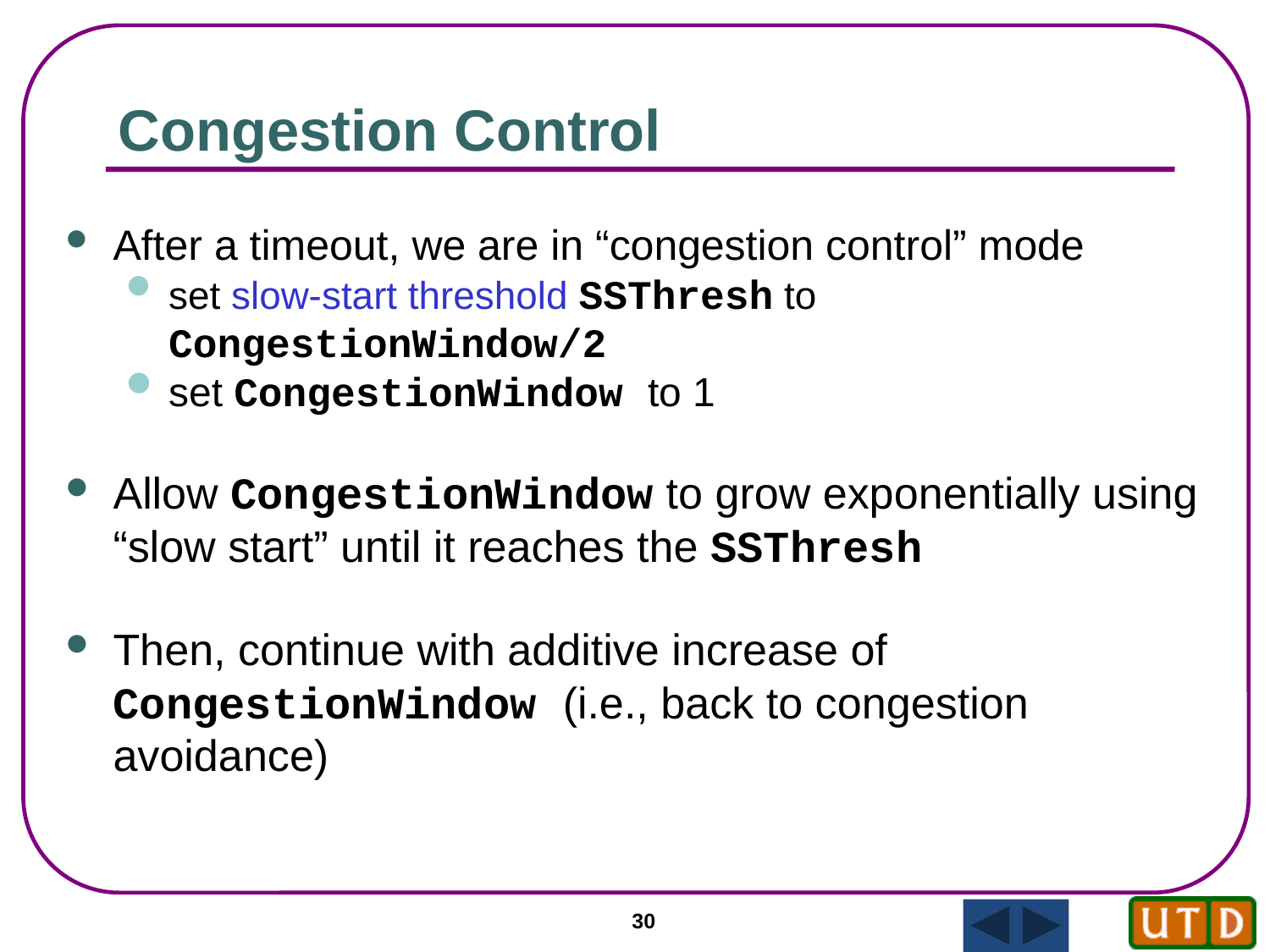

Congestion Control
After a timeout, we are in “congestion control” mode
set slow-start threshold SSThresh to CongestionWindow/2
set CongestionWindow to 1

Allow CongestionWindow to grow exponentially using “slow start” until it reaches the SSThresh

Then, continue with additive increase of CongestionWindow (i.e., back to congestion avoidance)
30